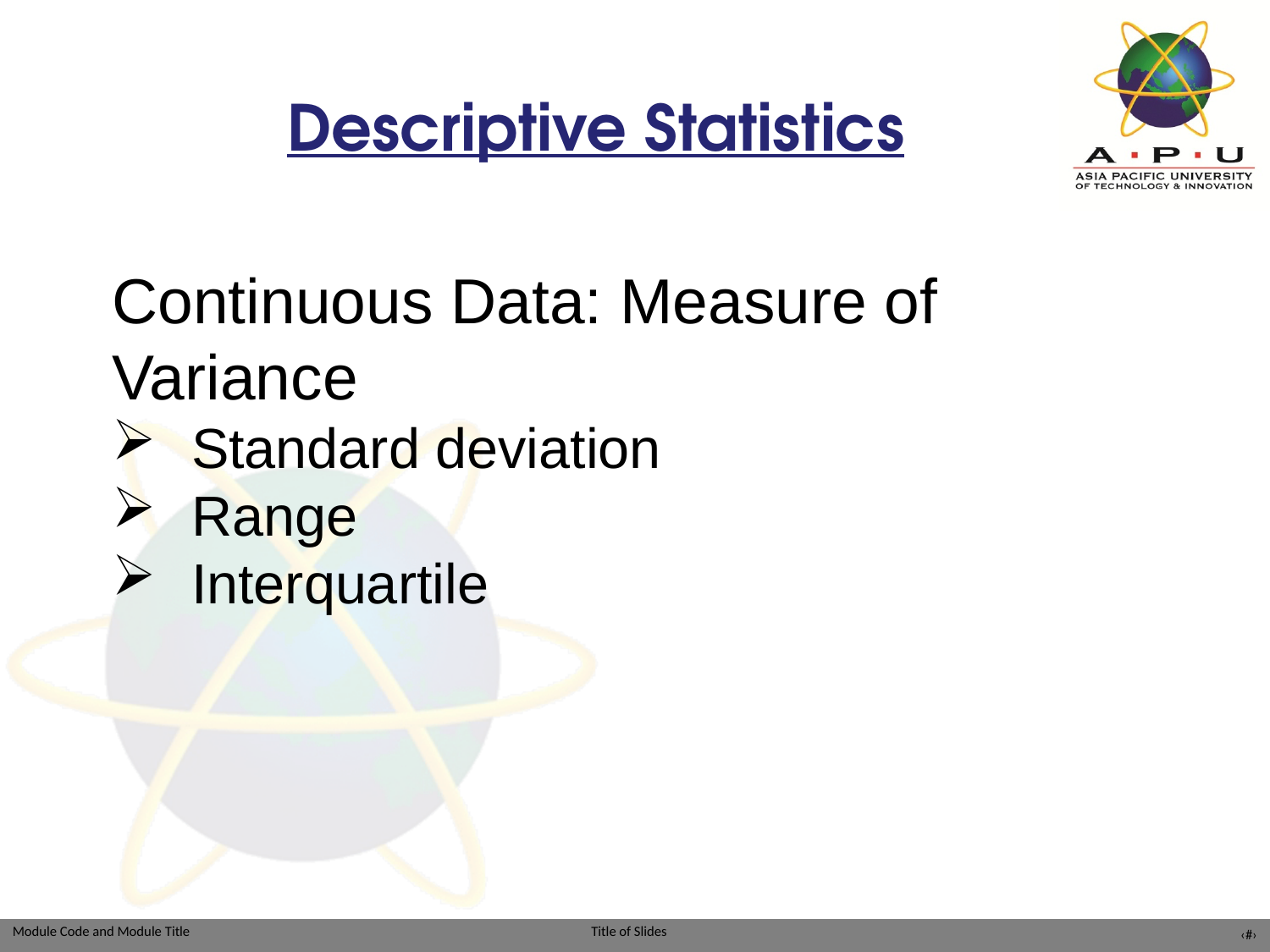

Descriptive Statistics
Continuous Data: Measure of Variance
Standard deviation
Range
Interquartile

‹#›